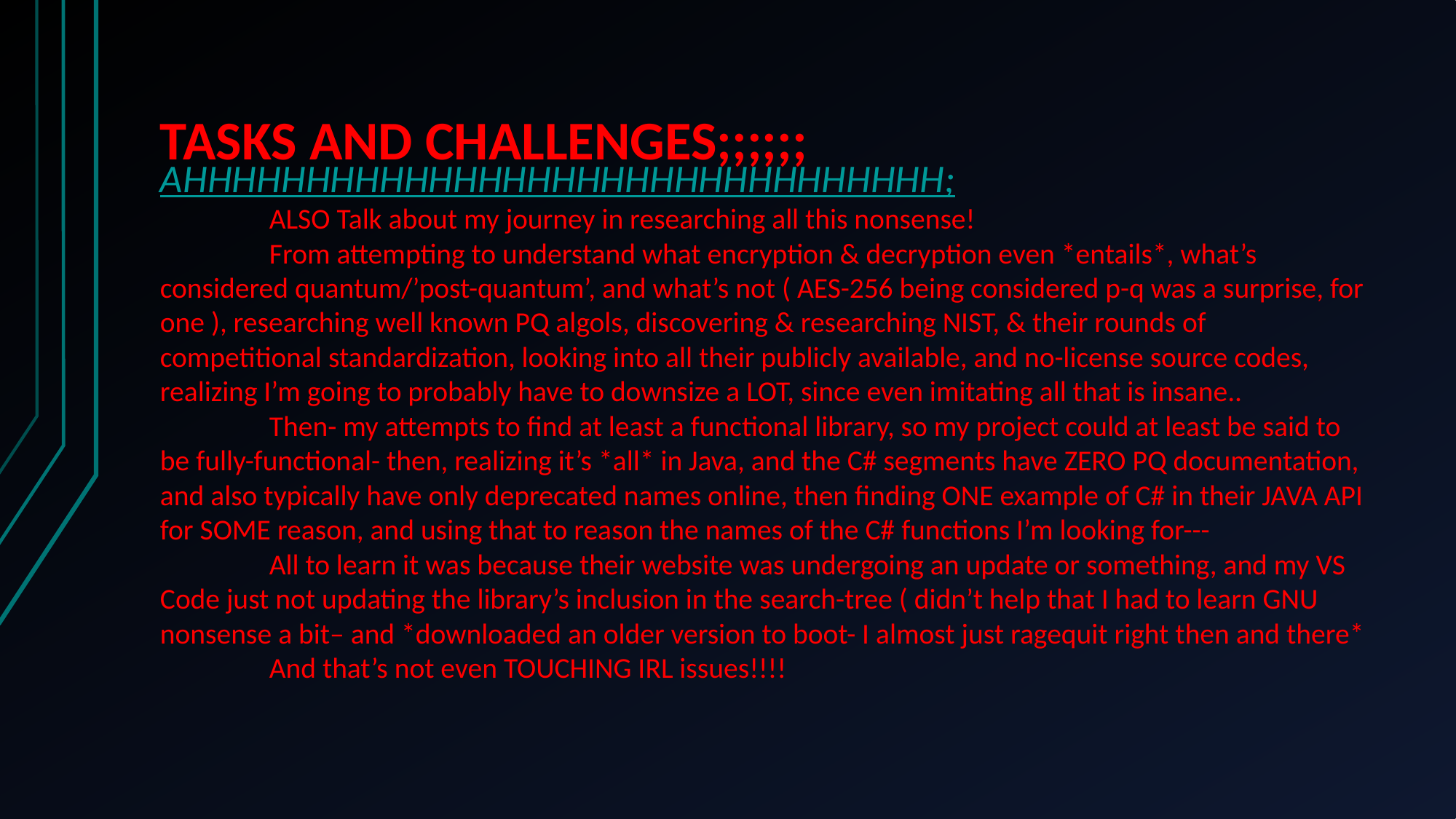

# TASKS AND CHALLENGES;;;;;;
AHHHHHHHHHHHHHHHHHHHHHHHHHHHHHHH;
	ALSO Talk about my journey in researching all this nonsense!
	From attempting to understand what encryption & decryption even *entails*, what’s considered quantum/’post-quantum’, and what’s not ( AES-256 being considered p-q was a surprise, for one ), researching well known PQ algols, discovering & researching NIST, & their rounds of competitional standardization, looking into all their publicly available, and no-license source codes,  realizing I’m going to probably have to downsize a LOT, since even imitating all that is insane..
	Then- my attempts to find at least a functional library, so my project could at least be said to be fully-functional- then, realizing it’s *all* in Java, and the C# segments have ZERO PQ documentation, and also typically have only deprecated names online, then finding ONE example of C# in their JAVA API for SOME reason, and using that to reason the names of the C# functions I’m looking for---
	All to learn it was because their website was undergoing an update or something, and my VS Code just not updating the library’s inclusion in the search-tree ( didn’t help that I had to learn GNU nonsense a bit– and *downloaded an older version to boot- I almost just ragequit right then and there*
	And that’s not even TOUCHING IRL issues!!!!